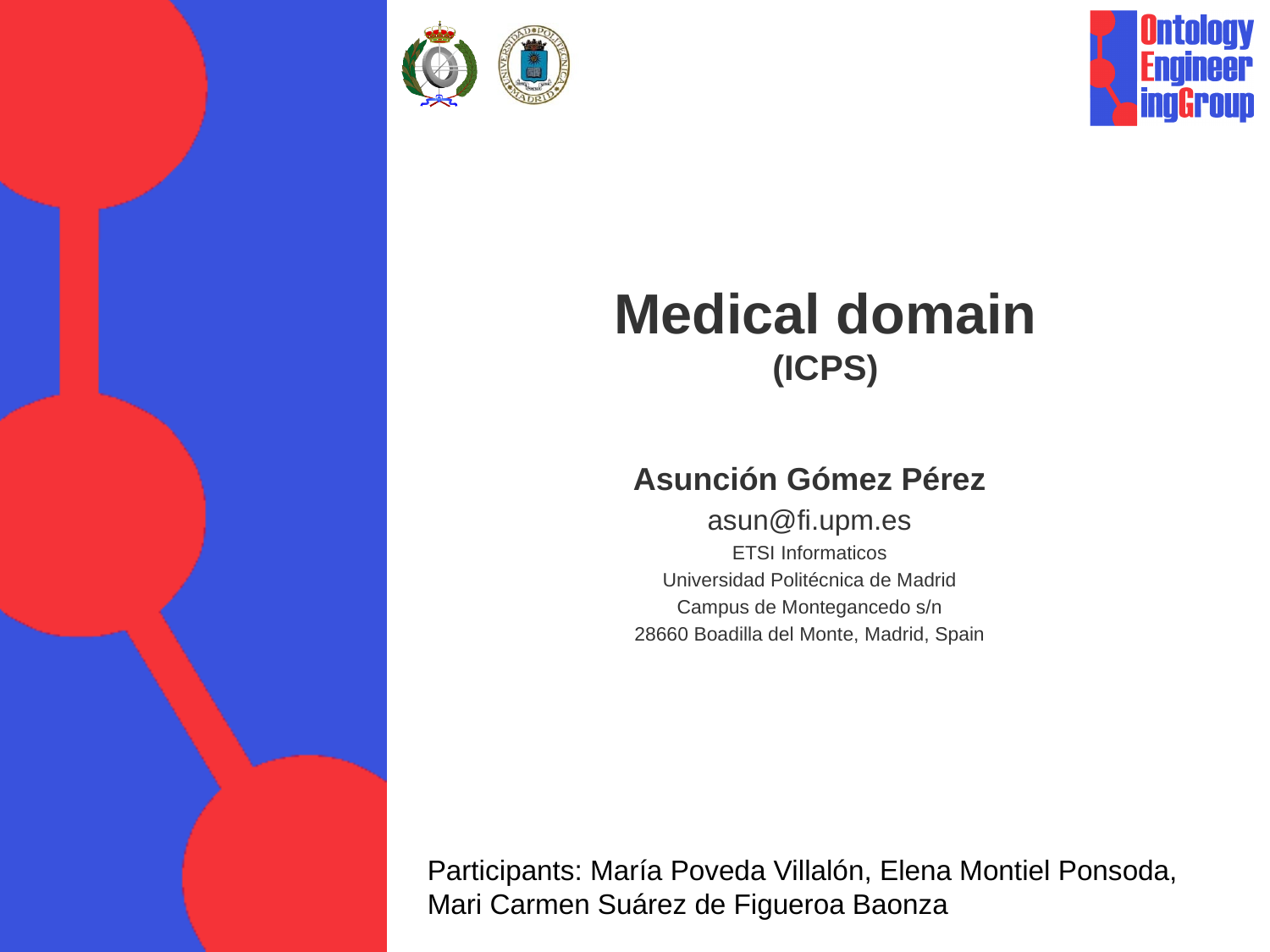

# Medical domain (ICPS)
Asunción Gómez Pérez
asun@fi.upm.es
ETSI Informaticos
Universidad Politécnica de Madrid
Campus de Montegancedo s/n
28660 Boadilla del Monte, Madrid, Spain

Participants: María Poveda Villalón, Elena Montiel Ponsoda, Mari Carmen Suárez de Figueroa Baonza